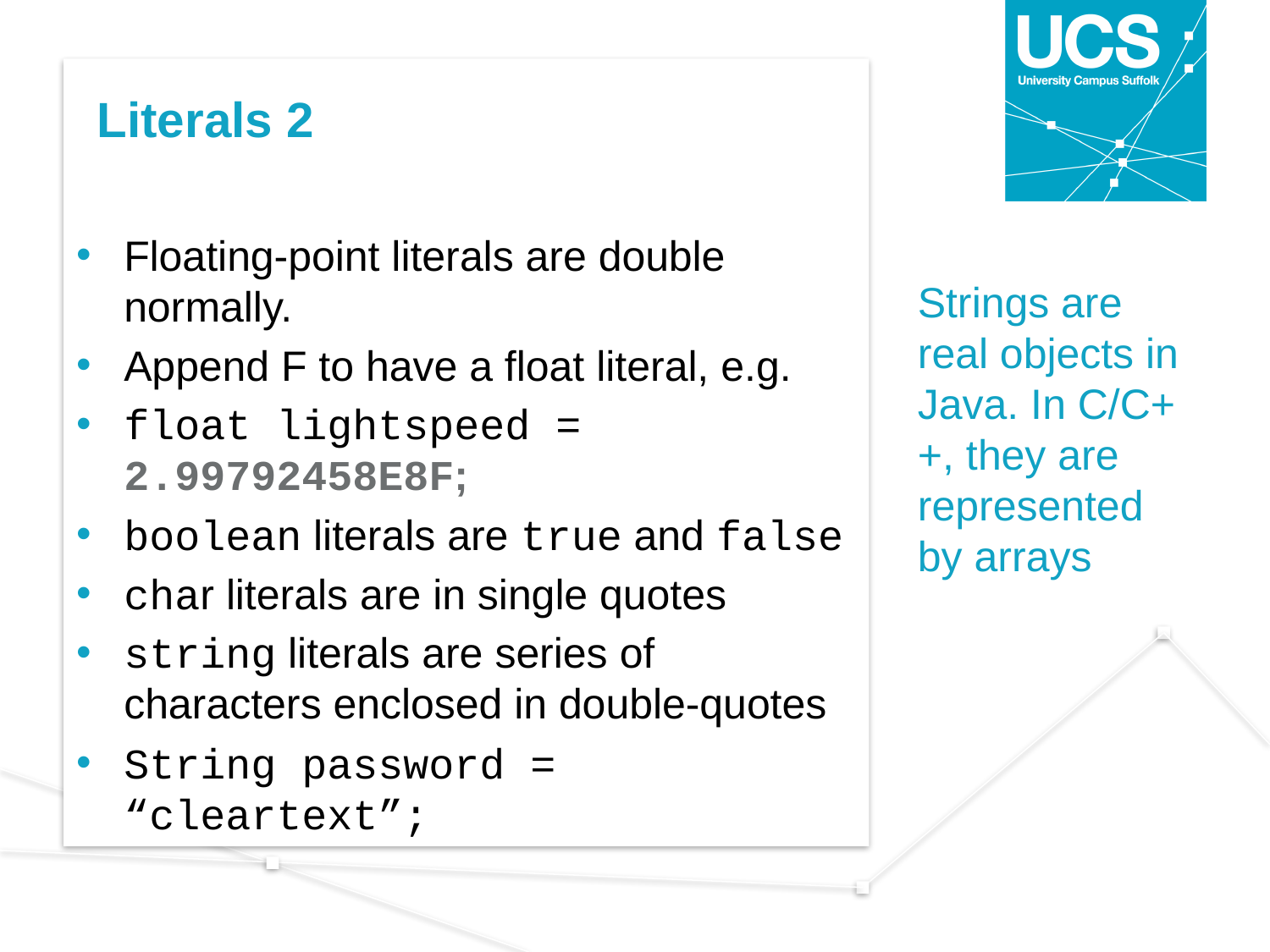

# Literals 2
Floating-point literals are double normally.
Append F to have a float literal, e.g.
float lightspeed = 2.99792458E8F;
boolean literals are true and false
char literals are in single quotes
string literals are series of characters enclosed in double-quotes
String password = “cleartext”;

Strings are real objects in Java. In C/C++, they are represented by arrays